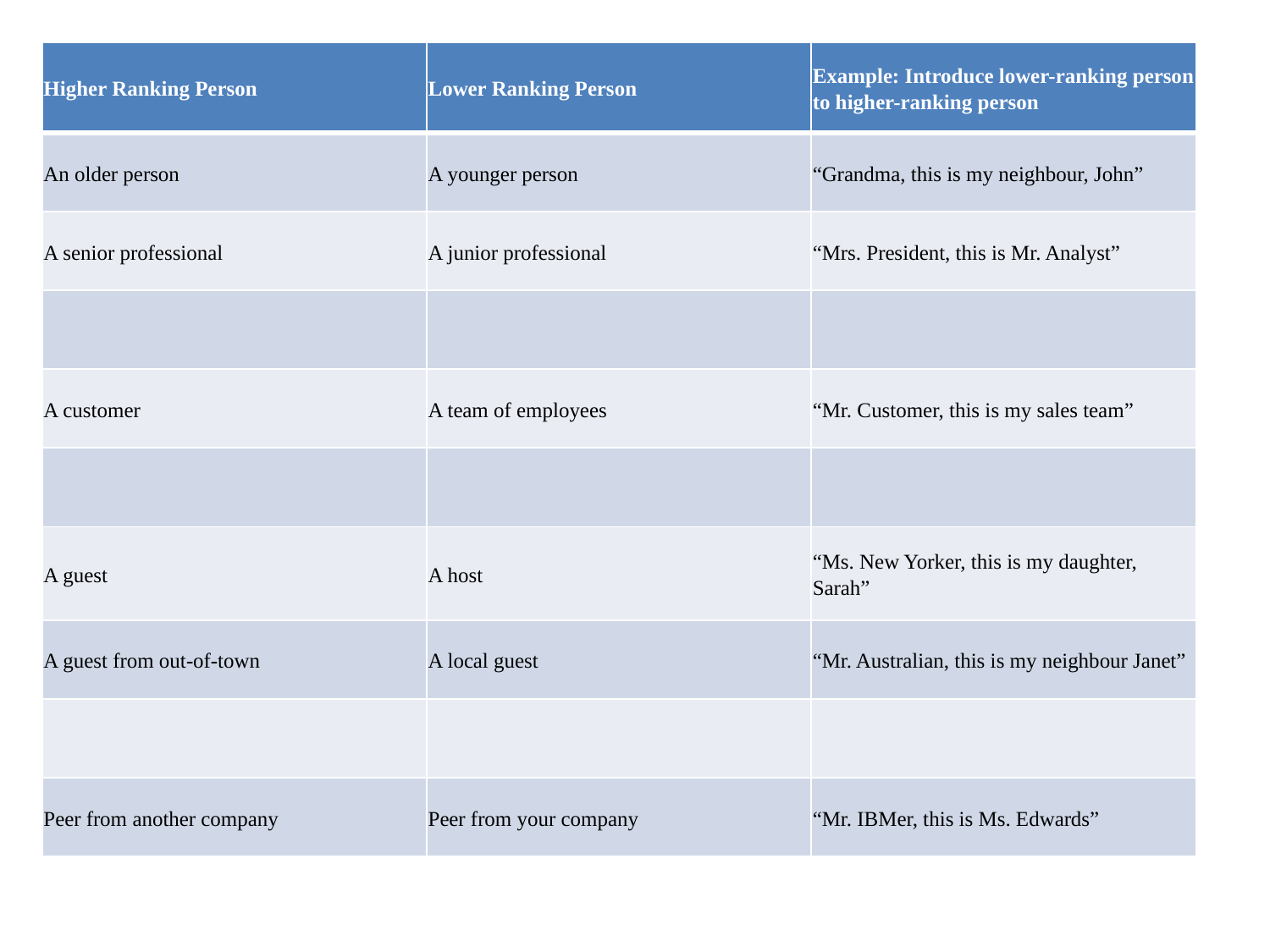

| Higher Ranking Person | Lower Ranking Person | Example: Introduce lower-ranking person to higher-ranking person |
| --- | --- | --- |
| An older person | A younger person | “Grandma, this is my neighbour, John” |
| A senior professional | A junior professional | “Mrs. President, this is Mr. Analyst” |
|  |  |  |
| A customer | A team of employees | “Mr. Customer, this is my sales team” |
|  |  |  |
| A guest | A host | “Ms. New Yorker, this is my daughter, Sarah” |
| A guest from out-of-town | A local guest | “Mr. Australian, this is my neighbour Janet” |
|  |  |  |
| Peer from another company | Peer from your company | “Mr. IBMer, this is Ms. Edwards” |